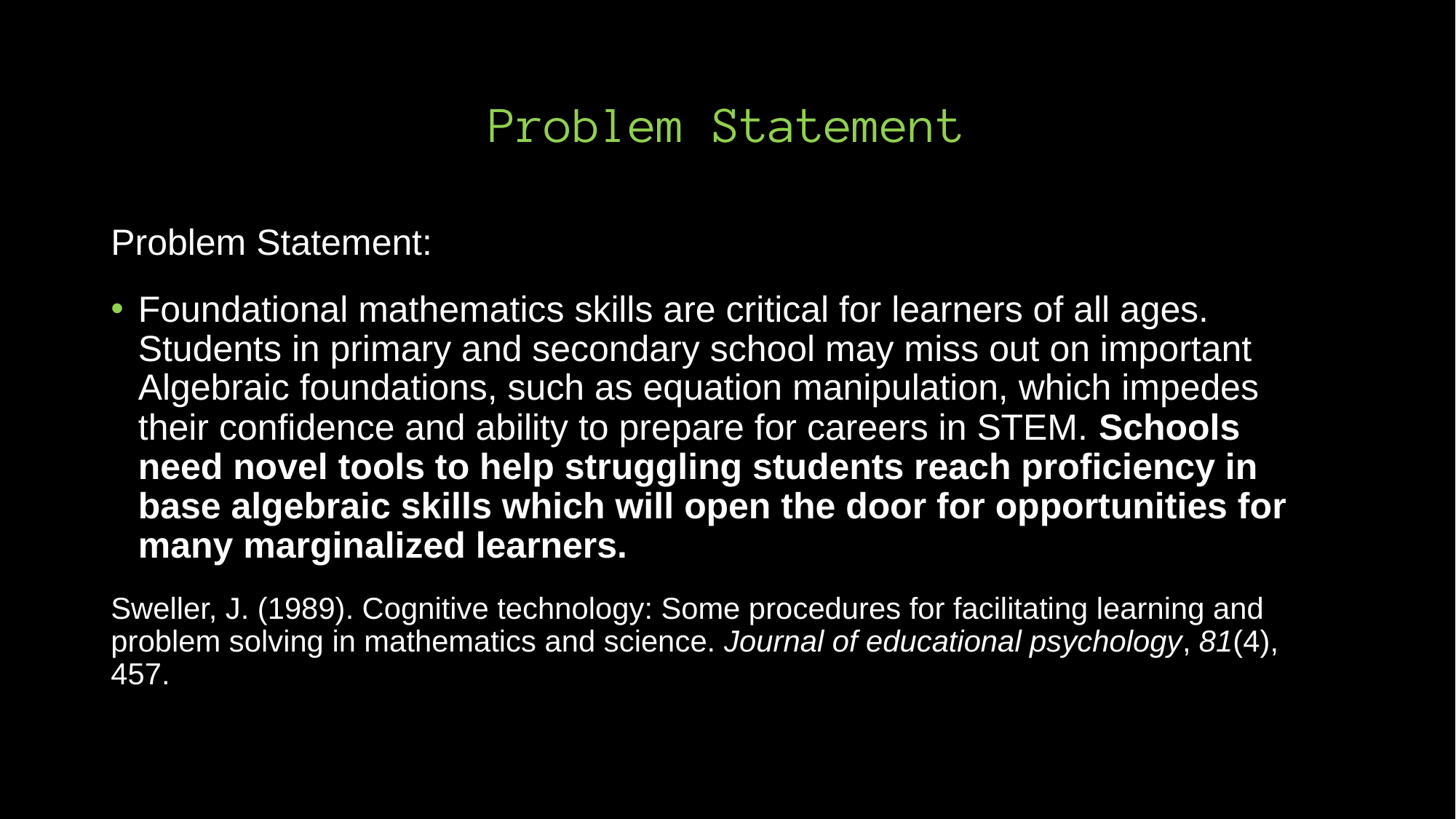

# Problem Statement
Problem Statement:
Foundational mathematics skills are critical for learners of all ages. Students in primary and secondary school may miss out on important Algebraic foundations, such as equation manipulation, which impedes their confidence and ability to prepare for careers in STEM. Schools need novel tools to help struggling students reach proficiency in base algebraic skills which will open the door for opportunities for many marginalized learners.
Sweller, J. (1989). Cognitive technology: Some procedures for facilitating learning and problem solving in mathematics and science. Journal of educational psychology, 81(4), 457.